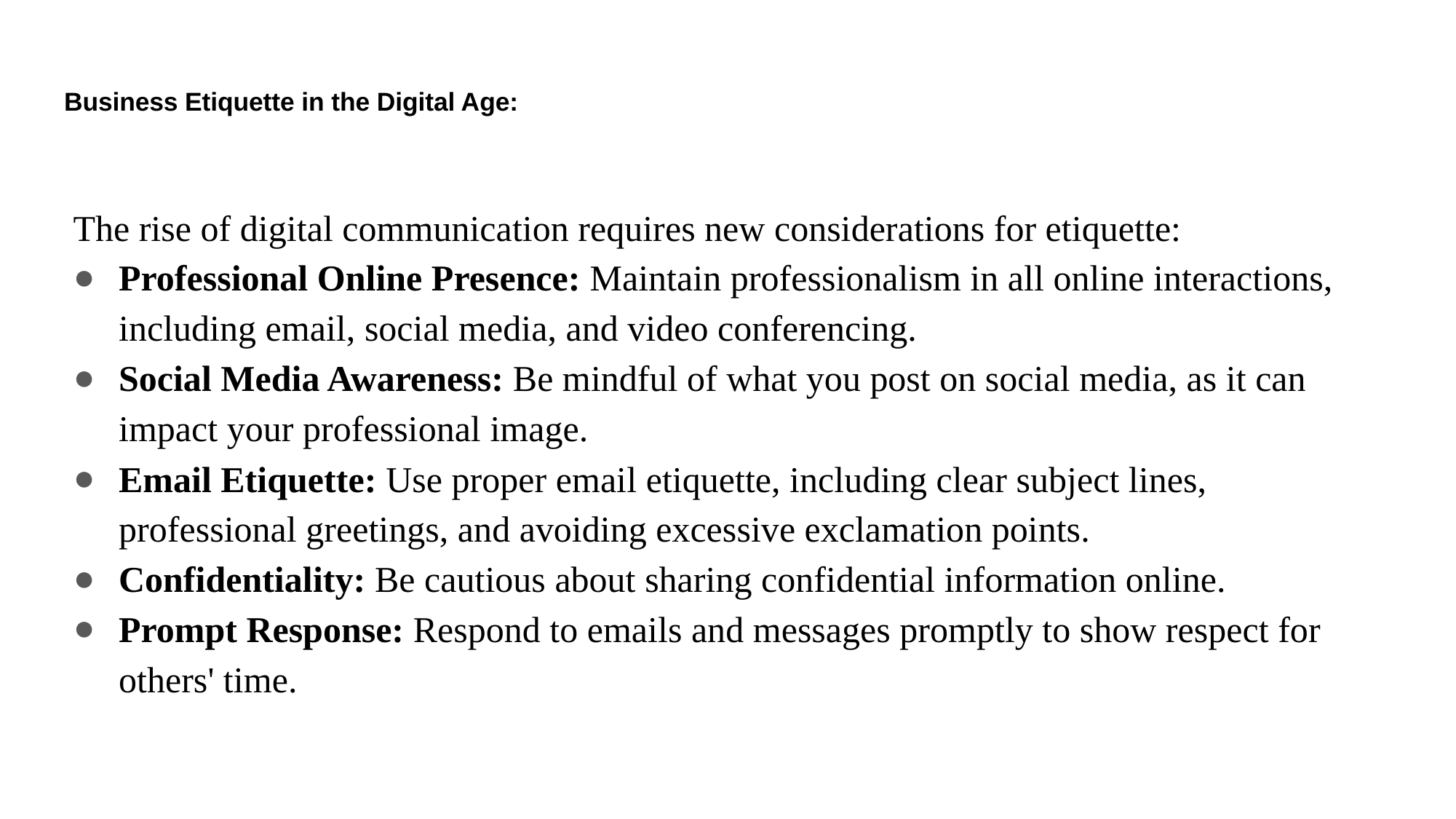

# Business Etiquette in the Digital Age:
The rise of digital communication requires new considerations for etiquette:
Professional Online Presence: Maintain professionalism in all online interactions, including email, social media, and video conferencing.
Social Media Awareness: Be mindful of what you post on social media, as it can impact your professional image.
Email Etiquette: Use proper email etiquette, including clear subject lines, professional greetings, and avoiding excessive exclamation points.
Confidentiality: Be cautious about sharing confidential information online.
Prompt Response: Respond to emails and messages promptly to show respect for others' time.